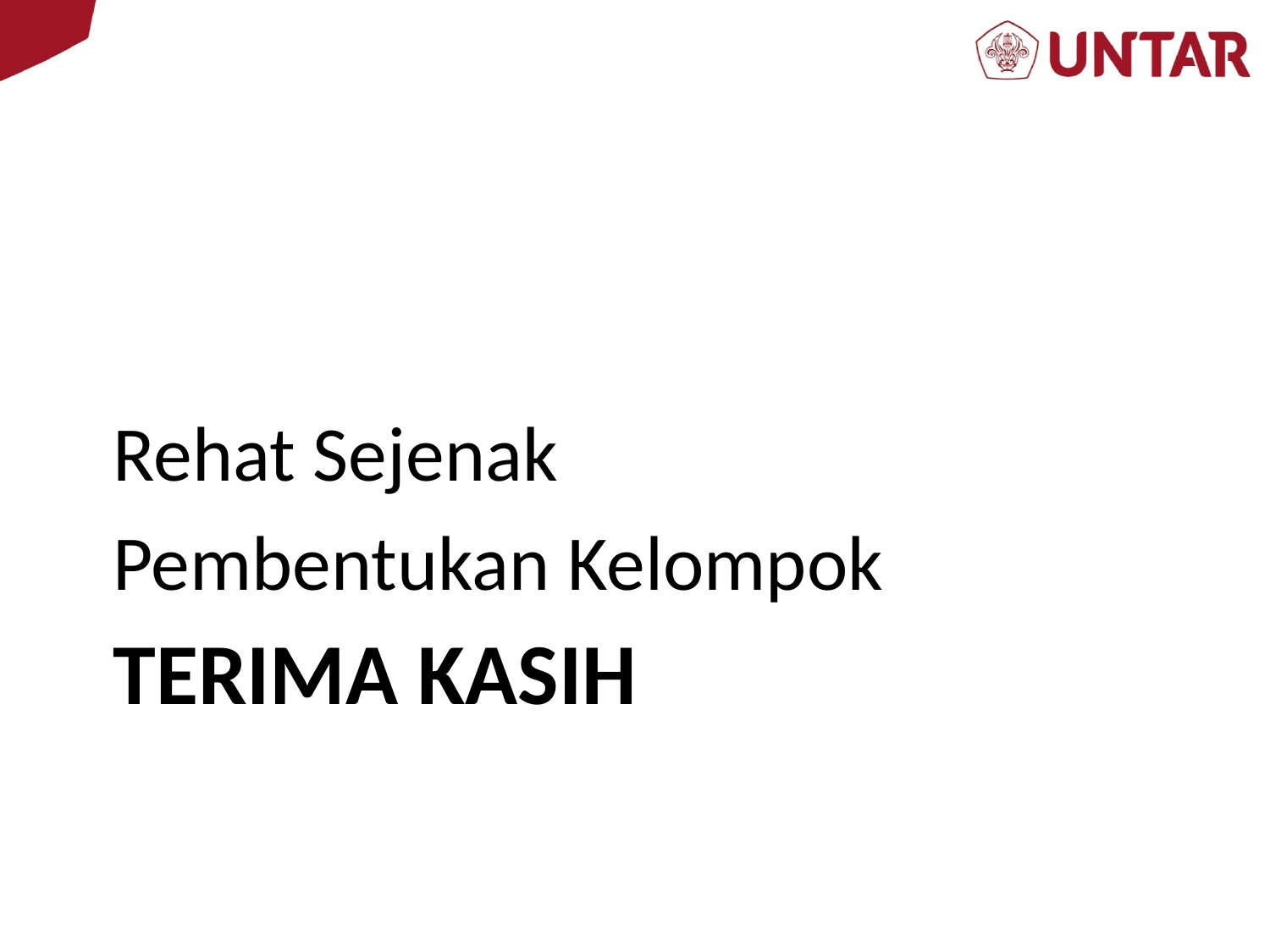

Rehat Sejenak
Pembentukan Kelompok
# TERIMA KASIH